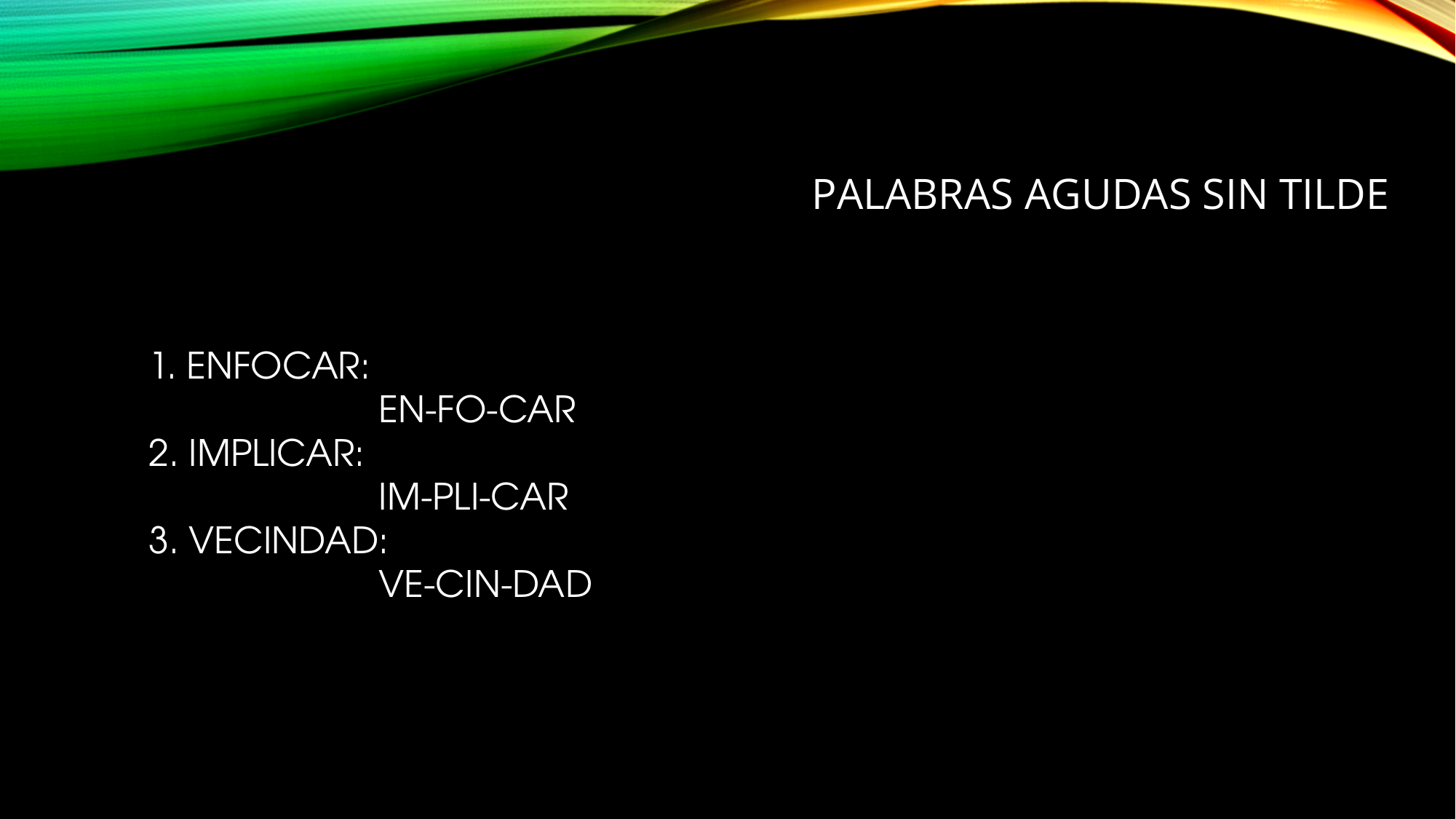

# palabras agudas sin tilde

1. ENFOCAR:
                       EN-FO-CAR
2. IMPLICAR:
                       IM-PLI-CAR
3. VECINDAD:
                       VE-CIN-DAD